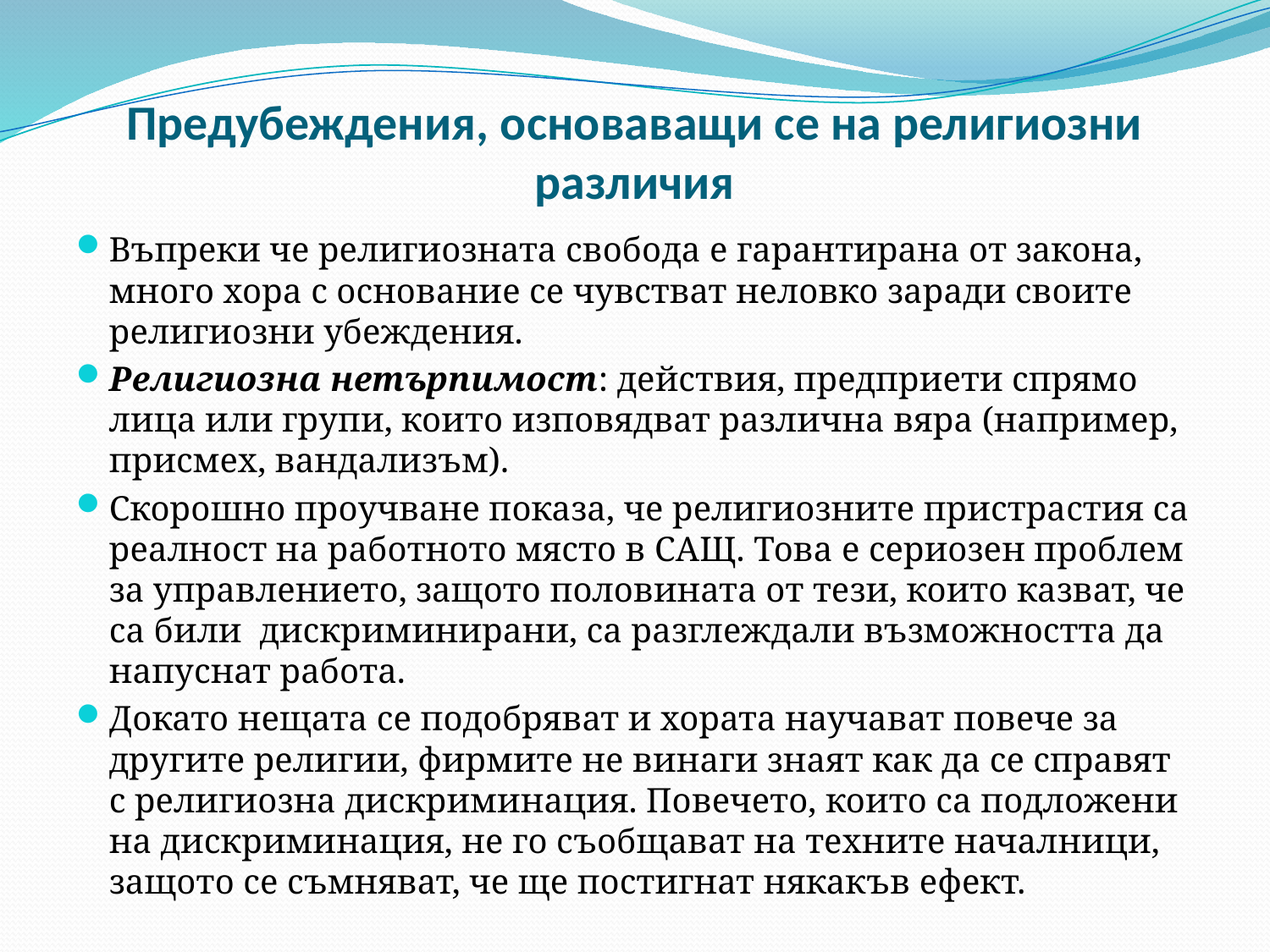

# Предубеждения, основаващи се на религиозни различия
Въпреки че религиозната свобода е гарантирана от закона, много хора с основание се чувстват неловко заради своите религиозни убеждения.
Религиозна нетърпимост: действия, предприети спрямо лица или групи, които изповядват различна вяра (например, присмех, вандализъм).
Скорошно проучване показа, че религиозните пристрастия са реалност на работното място в САЩ. Това е сериозен проблем за управлението, защото половината от тези, които казват, че са били  дискриминирани, са разглеждали възможността да напуснат работа.
Докато нещата се подобряват и хората научават повече за другите религии, фирмите не винаги знаят как да се справят с религиозна дискриминация. Повечето, които са подложени на дискриминация, не го съобщават на техните началници, защото се съмняват, че ще постигнат някакъв ефект.